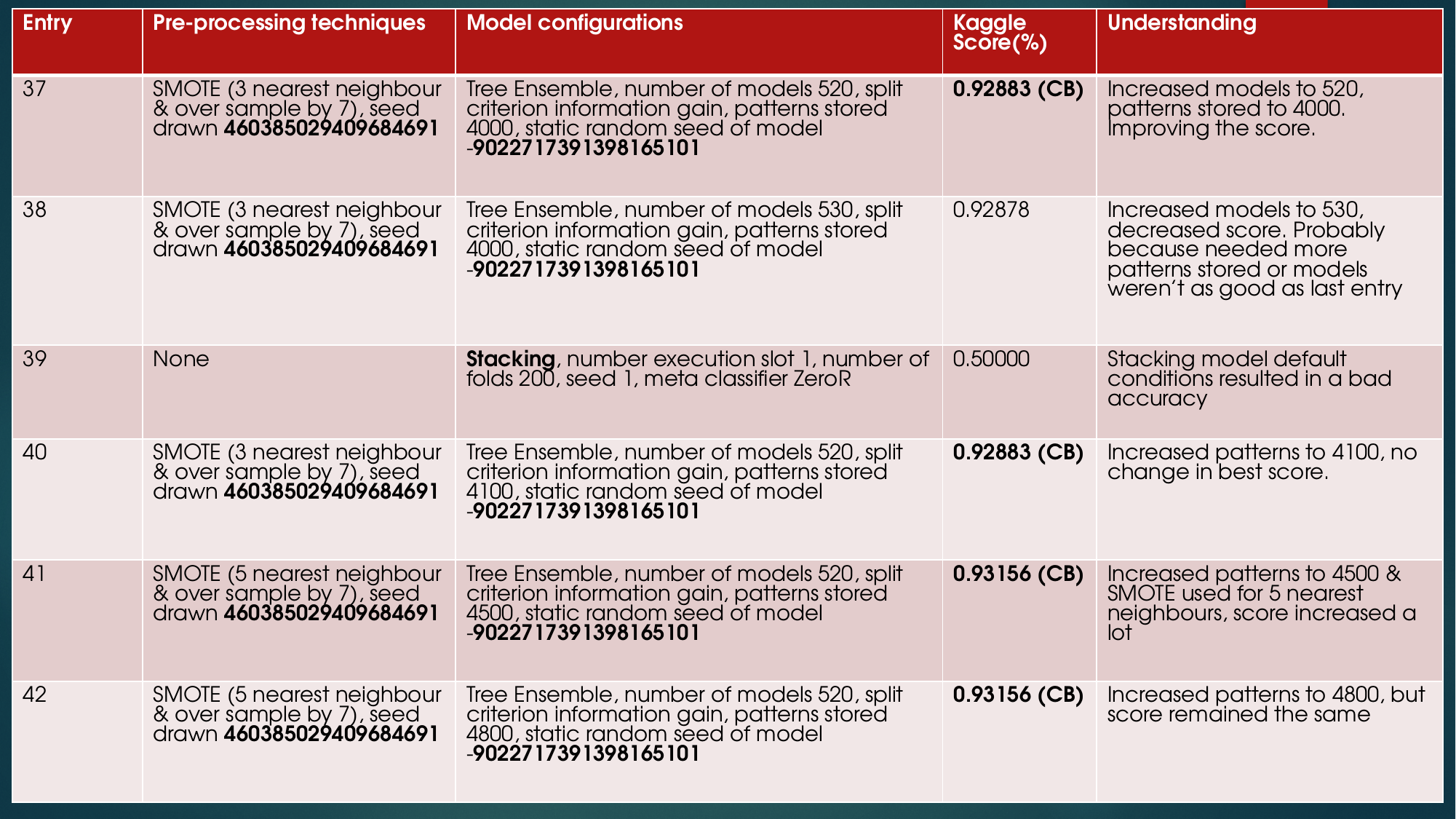

| Entry | Pre-processing techniques | Model configurations | Kaggle Score(%) | Understanding |
| --- | --- | --- | --- | --- |
| 37 | SMOTE (3 nearest neighbour & over sample by 7), seed drawn 460385029409684691 | Tree Ensemble, number of models 520, split criterion information gain, patterns stored 4000, static random seed of model -9022717391398165101 | 0.92883 (CB) | Increased models to 520, patterns stored to 4000. Improving the score. |
| 38 | SMOTE (3 nearest neighbour & over sample by 7), seed drawn 460385029409684691 | Tree Ensemble, number of models 530, split criterion information gain, patterns stored 4000, static random seed of model -9022717391398165101 | 0.92878 | Increased models to 530, decreased score. Probably because needed more patterns stored or models weren’t as good as last entry |
| 39 | None | Stacking, number execution slot 1, number of folds 200, seed 1, meta classifier ZeroR | 0.50000 | Stacking model default conditions resulted in a bad accuracy |
| 40 | SMOTE (3 nearest neighbour & over sample by 7), seed drawn 460385029409684691 | Tree Ensemble, number of models 520, split criterion information gain, patterns stored 4100, static random seed of model -9022717391398165101 | 0.92883 (CB) | Increased patterns to 4100, no change in best score. |
| 41 | SMOTE (5 nearest neighbour & over sample by 7), seed drawn 460385029409684691 | Tree Ensemble, number of models 520, split criterion information gain, patterns stored 4500, static random seed of model -9022717391398165101 | 0.93156 (CB) | Increased patterns to 4500 & SMOTE used for 5 nearest neighbours, score increased a lot |
| 42 | SMOTE (5 nearest neighbour & over sample by 7), seed drawn 460385029409684691 | Tree Ensemble, number of models 520, split criterion information gain, patterns stored 4800, static random seed of model -9022717391398165101 | 0.93156 (CB) | Increased patterns to 4800, but score remained the same |